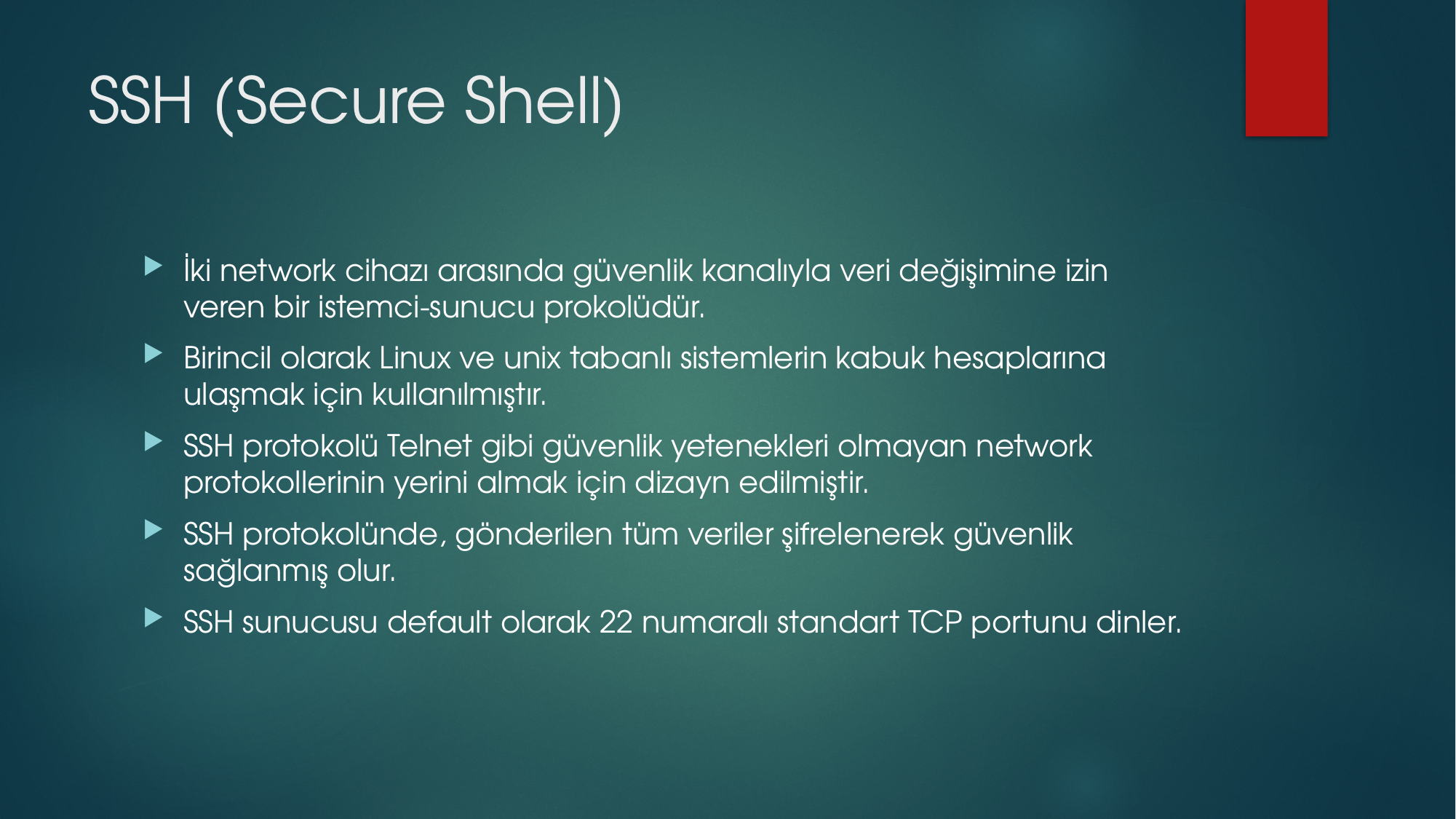

# SSH (Secure Shell)
İki network cihazı arasında güvenlik kanalıyla veri değişimine izin veren bir istemci-sunucu prokolüdür.
Birincil olarak Linux ve unix tabanlı sistemlerin kabuk hesaplarına ulaşmak için kullanılmıştır.
SSH protokolü Telnet gibi güvenlik yetenekleri olmayan network protokollerinin yerini almak için dizayn edilmiştir.
SSH protokolünde, gönderilen tüm veriler şifrelenerek güvenlik sağlanmış olur.
SSH sunucusu default olarak 22 numaralı standart TCP portunu dinler.